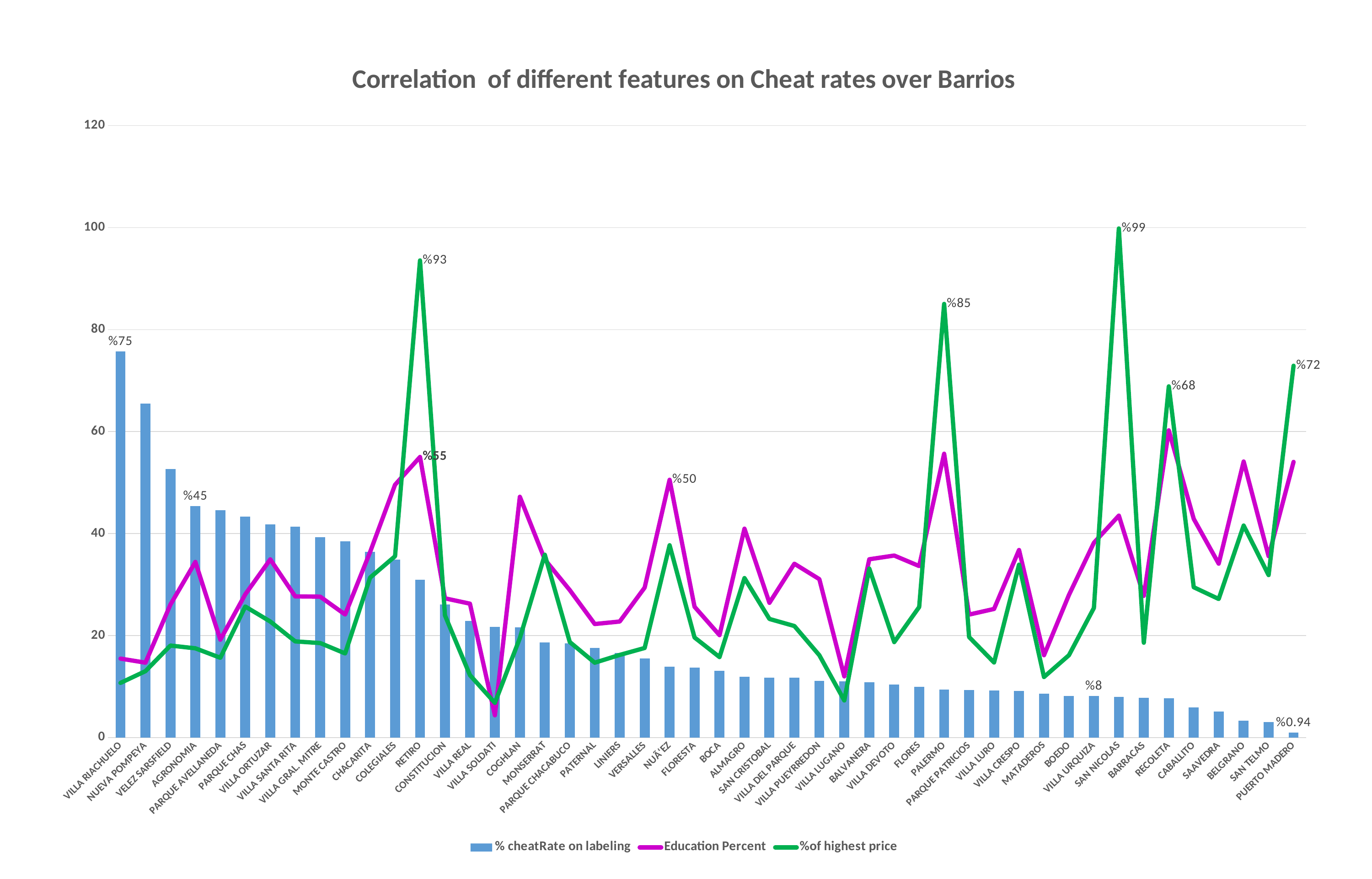

### Chart: Correlation  of different features on Cheat rates over Barrios

| Category | % cheatRate on labeling | Education Percent | %of highest price |
|---|---|---|---|
| VILLA RIACHUELO | 75.72815534 | 15.485436 | 10.72094155438391 |
| NUEVA POMPEYA | 65.45454545 | 14.690909 | 13.02488859597735 |
| VELEZ SARSFIELD | 52.70121279 | 26.073869 | 18.04266194102714 |
| AGRONOMIA | 45.37313433 | 34.438805 | 17.500196719390743 |
| PARQUE AVELLANEDA | 44.58333333 | 19.191666 | 15.647388732669402 |
| PARQUE CHAS | 43.31723027 | 28.086956 | 25.693168931849247 |
| VILLA ORTUZAR | 41.80094787 | 34.932701 | 22.761234973637958 |
| VILLA SANTA RITA | 41.35429262 | 27.681983 | 18.85686813122437 |
| VILLA GRAL. MITRE | 39.27165354 | 27.627952 | 18.536322554188637 |
| MONTE CASTRO | 38.46153846 | 24.131009 | 16.500730384690492 |
| CHACARITA | 36.44797879 | 36.37442 | 31.36288691661785 |
| COLEGIALES | 34.89968321 | 49.566525 | 35.553223393868386 |
| RETIRO | 30.96590909 | 55.01948 | 93.56371269283342 |
| CONSTITUCION | 26.1002445 | 27.306234 | 23.948741183362625 |
| VILLA REAL | 22.84263959 | 26.253807 | 12.24836121851201 |
| VILLA SOLDATI | 21.68674699 | 4.361445 | 6.803782190978325 |
| COGHLAN | 21.62408759 | 47.215328 | 19.500603632103104 |
| MONSERRAT | 18.70229008 | 34.917175 | 35.85779851591486 |
| PARQUE CHACABUCO | 18.44170404 | 28.913116 | 18.729919781292715 |
| PATERNAL | 17.60869565 | 22.267391 | 14.684631907830504 |
| LINIERS | 16.61519456 | 22.754169 | 16.2035021675454 |
| VERSALLES | 15.47169811 | 29.403773 | 17.56783940636594 |
| NUÃ‘EZ | 13.90796703 | 50.552197 | 37.71541202890061 |
| FLORESTA | 13.68597817 | 25.652392 | 19.6281556336653 |
| BOCA | 13.0733945 | 20.090214 | 15.785707576645185 |
| ALMAGRO | 11.89239332 | 40.962337 | 31.276308142940835 |
| SAN CRISTOBAL | 11.78403756 | 26.422065 | 23.260045850419843 |
| VILLA DEL PARQUE | 11.71450737 | 34.083785 | 21.874939875024406 |
| VILLA PUEYRREDON | 11.11111111 | 31.061465 | 16.146465924624096 |
| VILLA LUGANO | 11.01243339 | 11.991119 | 7.276692657684046 |
| BALVANERA | 10.84179496 | 34.958401 | 33.14472054286273 |
| VILLA DEVOTO | 10.36691904 | 35.691322 | 18.723933782464364 |
| FLORES | 9.946977731 | 33.628207 | 25.606051474321422 |
| PALERMO | 9.410140067 | 55.658249 | 85.0396982620582 |
| PARQUE PATRICIOS | 9.324758842 | 24.114683 | 19.712371118922086 |
| VILLA LURO | 9.194395797 | 25.221541 | 14.719429037297404 |
| VILLA CRESPO | 9.12841671 | 36.783909 | 33.90466776020308 |
| MATADEROS | 8.613445378 | 16.140756 | 11.873870806483108 |
| BOEDO | 8.176100629 | 27.969037 | 16.153270806483107 |
| VILLA URQUIZA | 8.115015974 | 38.195527 | 25.415683792228076 |
| SAN NICOLAS | 7.947173309 | 43.519694 | 99.82975930482328 |
| BARRACAS | 7.766323024 | 27.784879 | 18.594252743604763 |
| RECOLETA | 7.752310092 | 60.25153 | 68.87221005662957 |
| CABALLITO | 5.877088305 | 42.875596 | 29.483428236672527 |
| SAAVEDRA | 5.086798547 | 34.096891 | 27.176640988088263 |
| BELGRANO | 3.349944629 | 54.128045 | 41.57215700058582 |
| SAN TELMO | 3.014098201 | 35.562469 | 31.85558961140402 |
| PUERTO MADERO | 0.943396226 | 54.059224 | 72.92299925795743 |